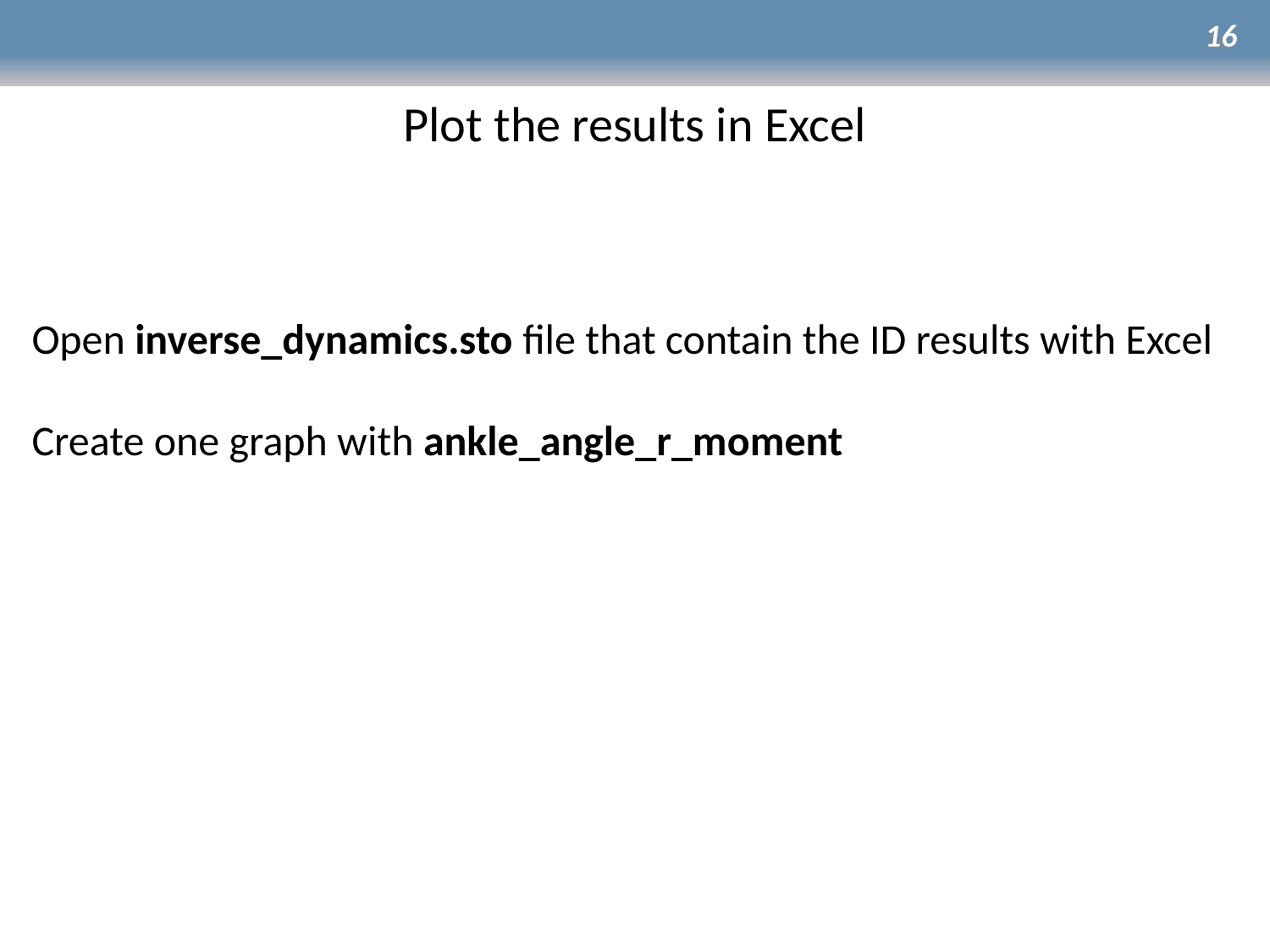

16
16

Plot the results in Excel
Open inverse_dynamics.sto file that contain the ID results with Excel

Create one graph with ankle_angle_r_moment